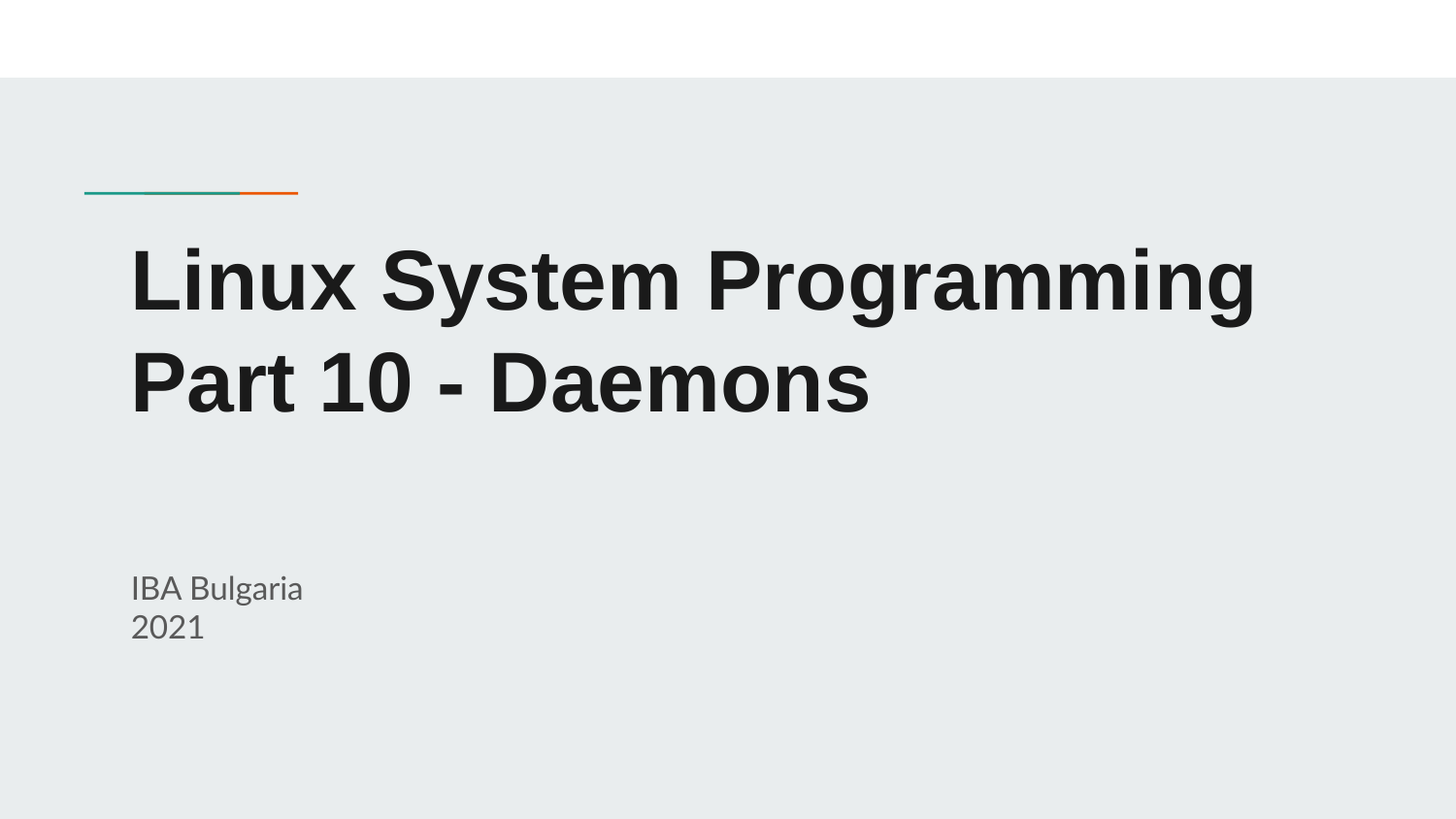

# Linux System Programming
Part 10 - Daemons
IBA Bulgaria
2021